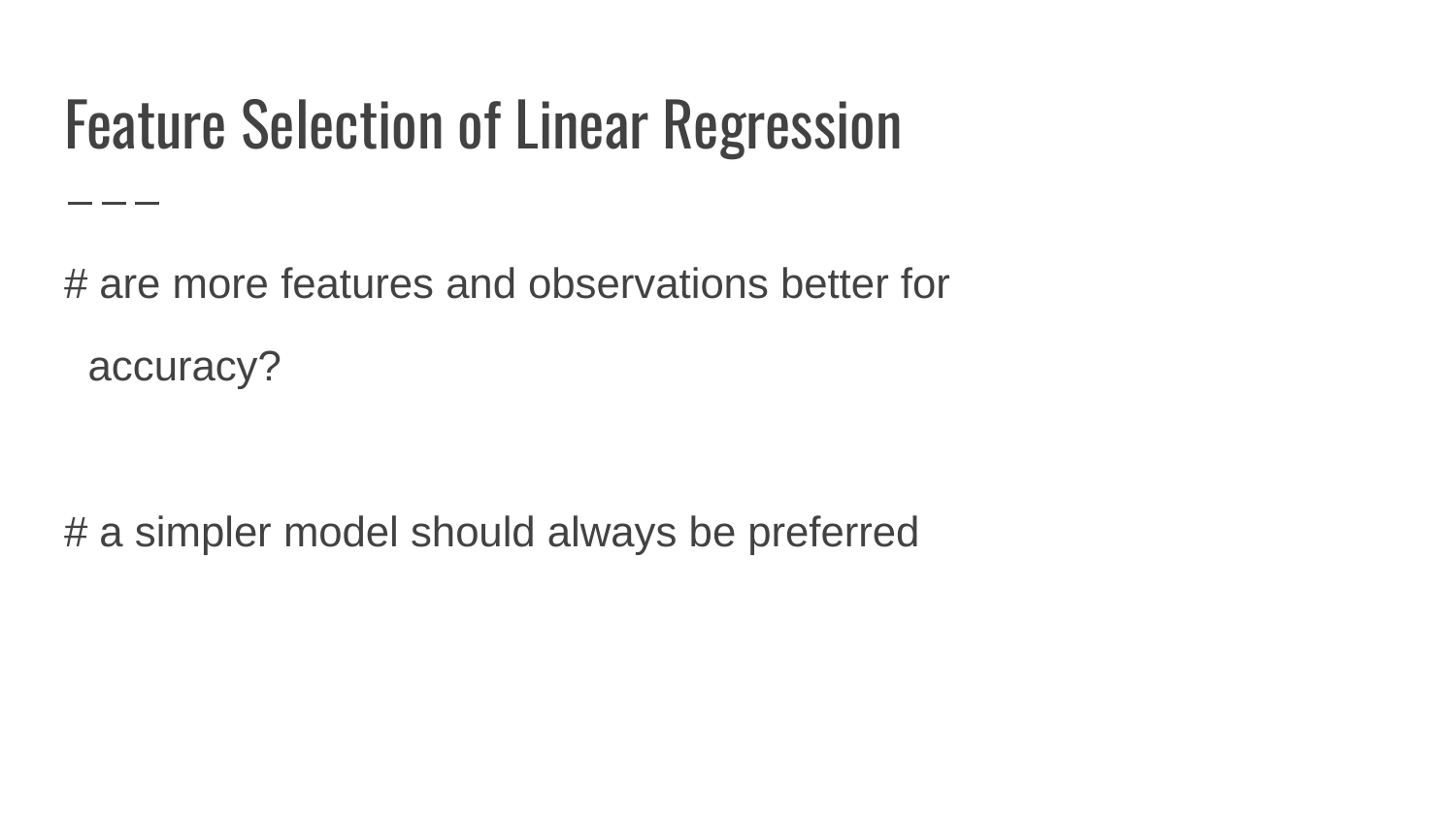

# Feature Selection of Linear Regression
# are more features and observations better for
  accuracy?

# a simpler model should always be preferred